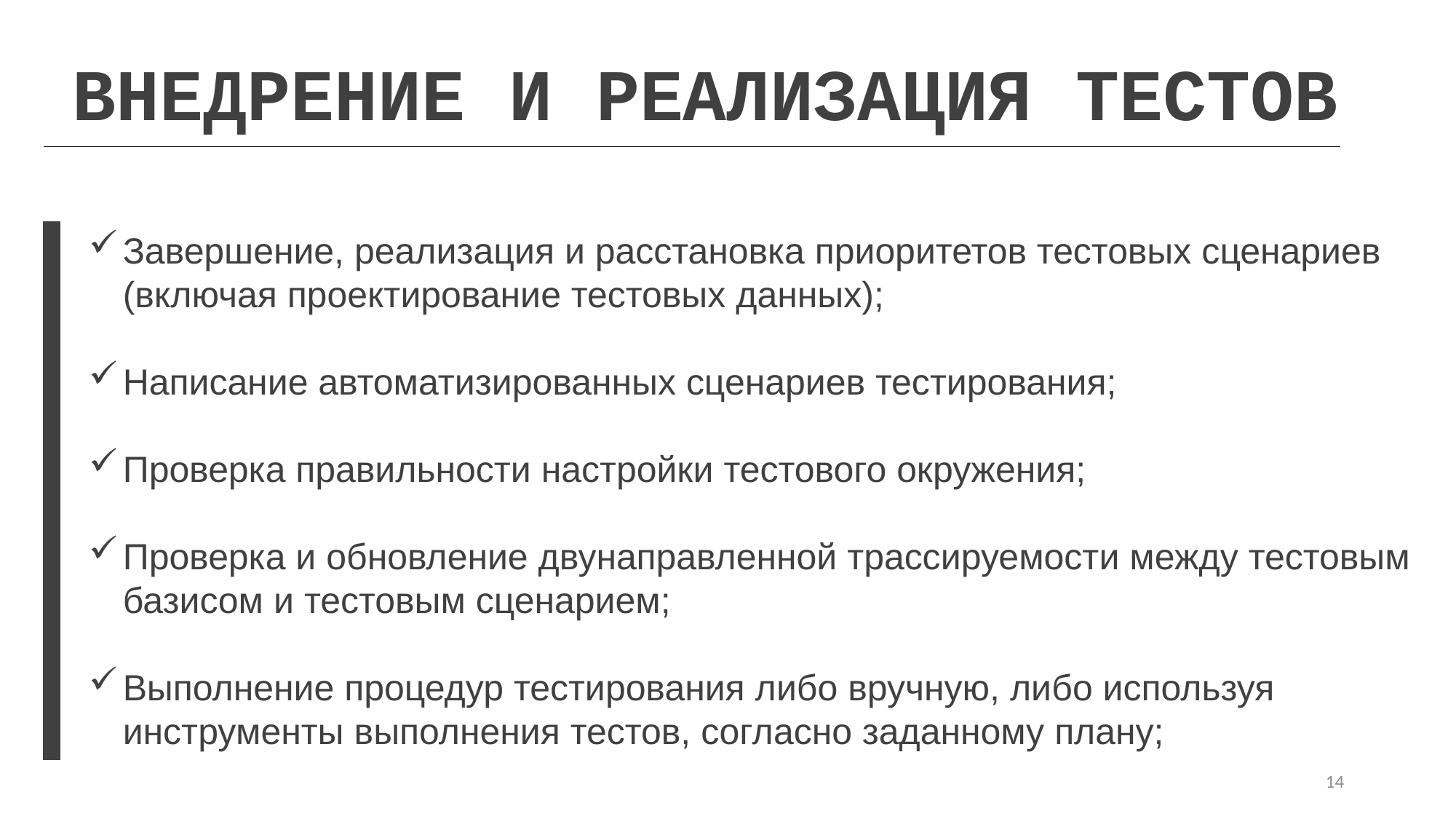

ВНЕДРЕНИЕ И РЕАЛИЗАЦИЯ ТЕСТОВ

Завершение, реализация и расстановка приоритетов тестовых сценариев (включая проектирование тестовых данных);

Написание автоматизированных сценариев тестирования;

Проверка правильности настройки тестового окружения;

Проверка и обновление двунаправленной трассируемости между тестовым базисом и тестовым сценарием;

Выполнение процедур тестирования либо вручную, либо используя инструменты выполнения тестов, согласно заданному плану;
14